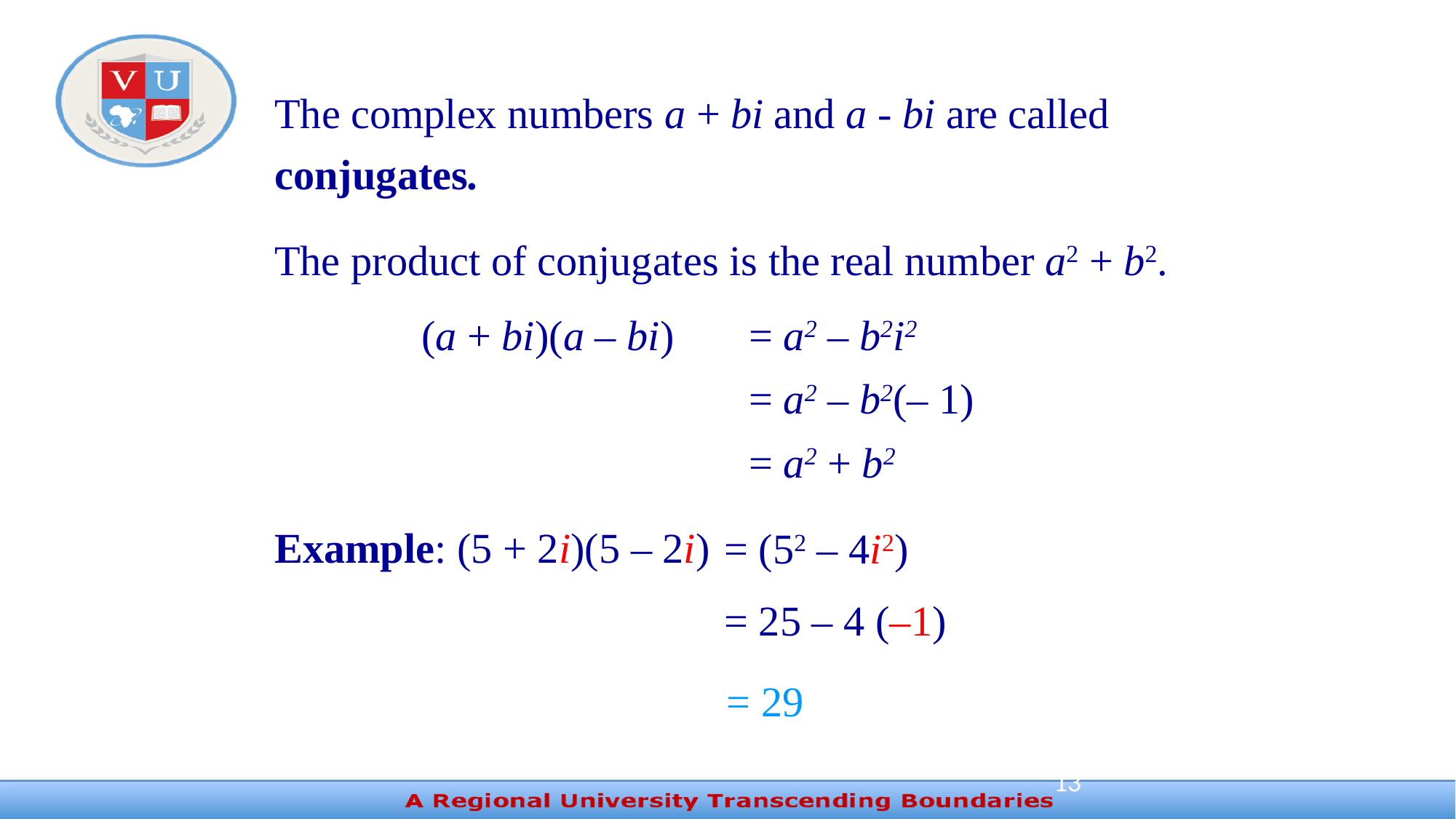

The complex numbers a + bi and a - bi are called
conjugates.
The product of conjugates is the real number a2 + b2.
(a + bi)(a – bi)	= a2 – b2i2
			= a2 – b2(– 1)
			= a2 + b2
Example: (5 + 2i)(5 – 2i)
= (52 – 4i2)
= 25 – 4 (–1)
= 29
13
# Product of Conjugates